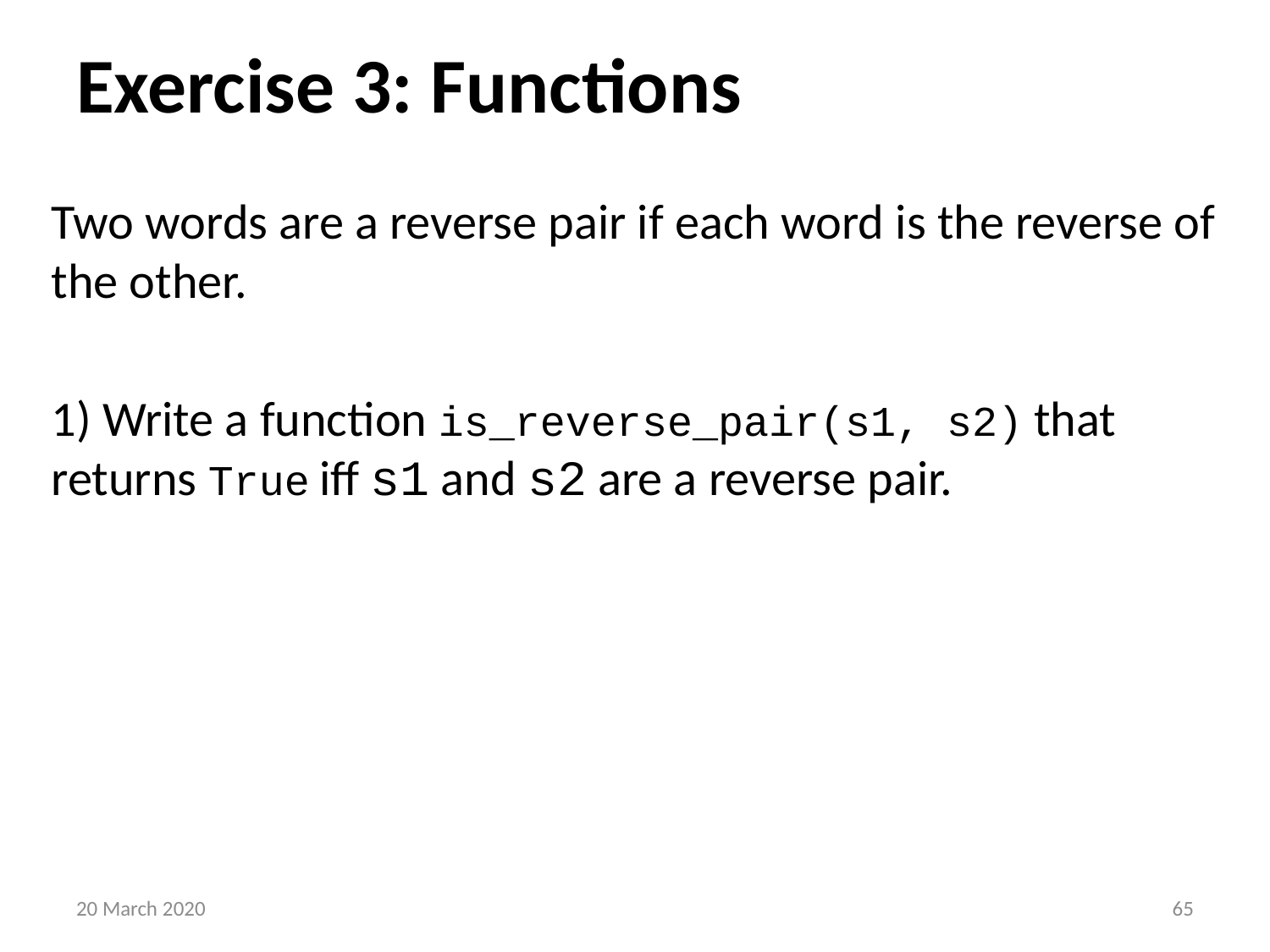

# Exercise 3: Functions
Two words are a reverse pair if each word is the reverse of the other.

1) Write a function is_reverse_pair(s1, s2) that returns True iff s1 and s2 are a reverse pair.

20 March 2020
65